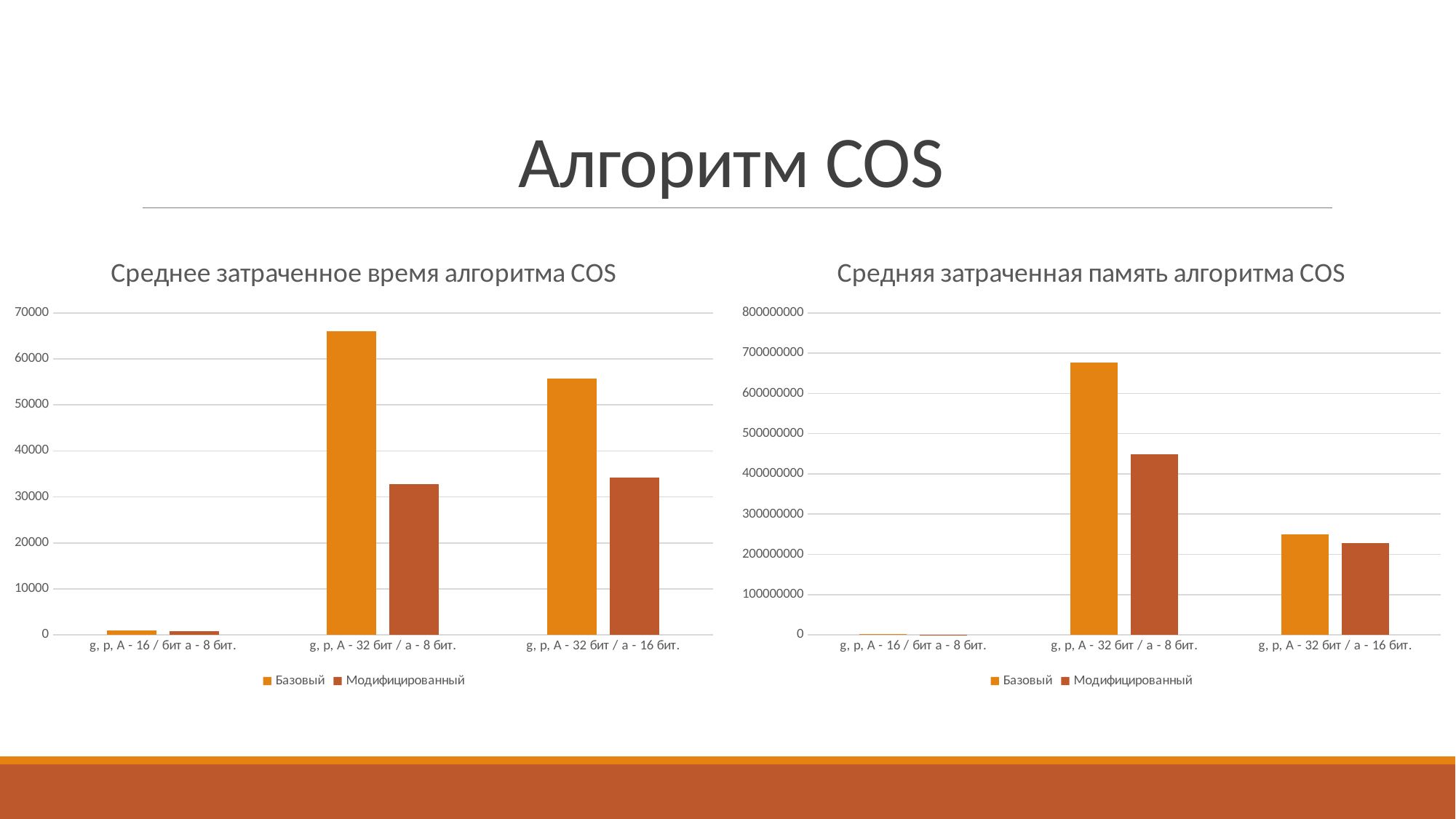

# Алгоритм COS

### Chart: Средняя затраченная память алгоритма COS

| Category | Базовый | Модифицированный |
|---|---|---|
| g, p, A - 16 / бит a - 8 бит. | 1724321.6 | 103210.5 |
| g, p, A - 32 бит / a - 8 бит. | 677234381.6 | 449507381.6 |
| g, p, A - 32 бит / a - 16 бит. | 249873191.2 | 228445591.2 |

### Chart: Среднее затраченное время алгоритма COS

| Category | Базовый | Модифицированный |
|---|---|---|
| g, p, A - 16 / бит a - 8 бит. | 902.9 | 896.4 |
| g, p, A - 32 бит / a - 8 бит. | 65953.9 | 32793.9 |
| g, p, A - 32 бит / a - 16 бит. | 55679.8 | 34209.8 |